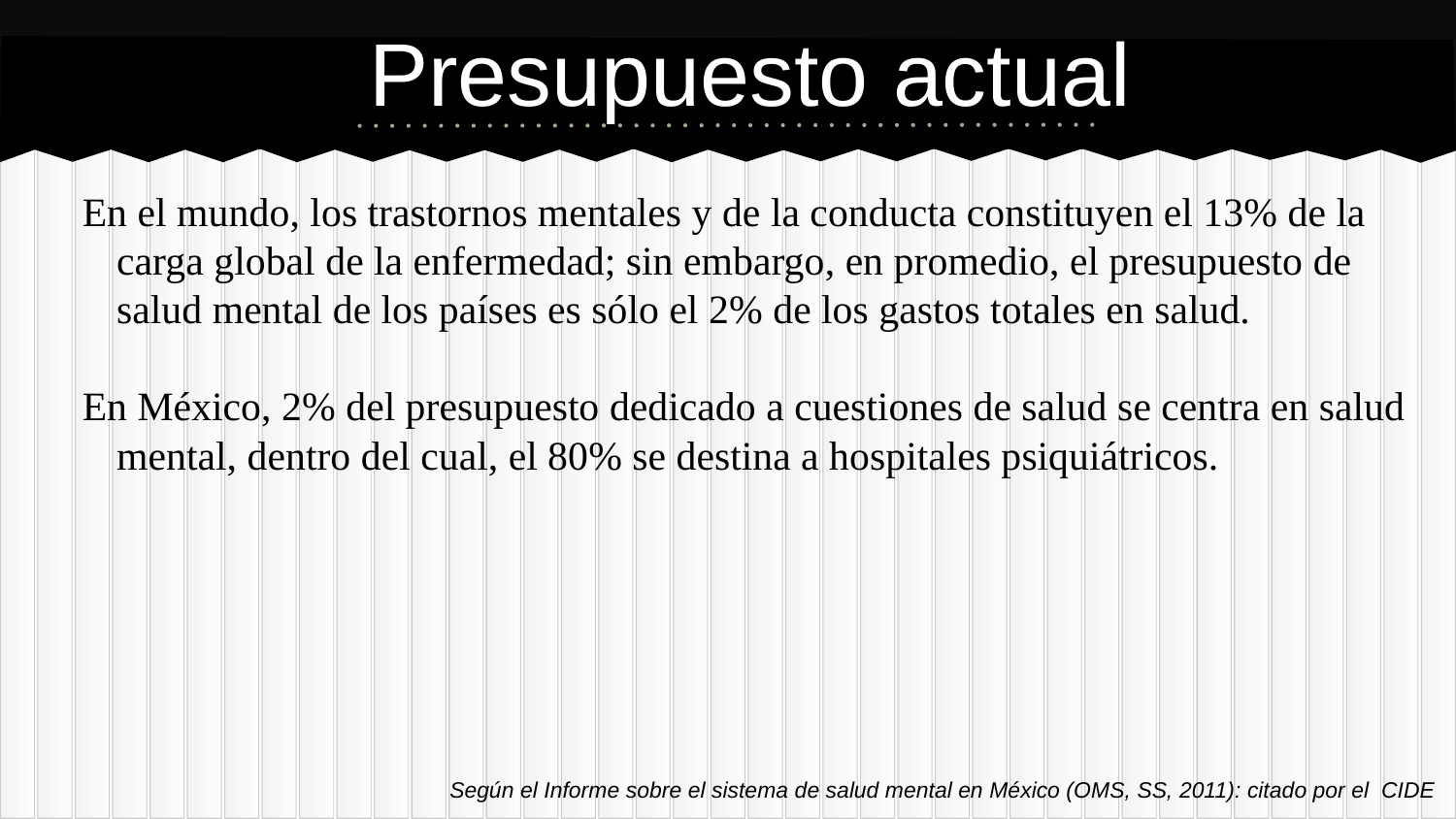

# Presupuesto actual
En el mundo, los trastornos mentales y de la conducta constituyen el 13% de la carga global de la enfermedad; sin embargo, en promedio, el presupuesto de salud mental de los países es sólo el 2% de los gastos totales en salud.

En México, 2% del presupuesto dedicado a cuestiones de salud se centra en salud mental, dentro del cual, el 80% se destina a hospitales psiquiátricos.
Según el Informe sobre el sistema de salud mental en México (OMS, SS, 2011): citado por el  CIDE